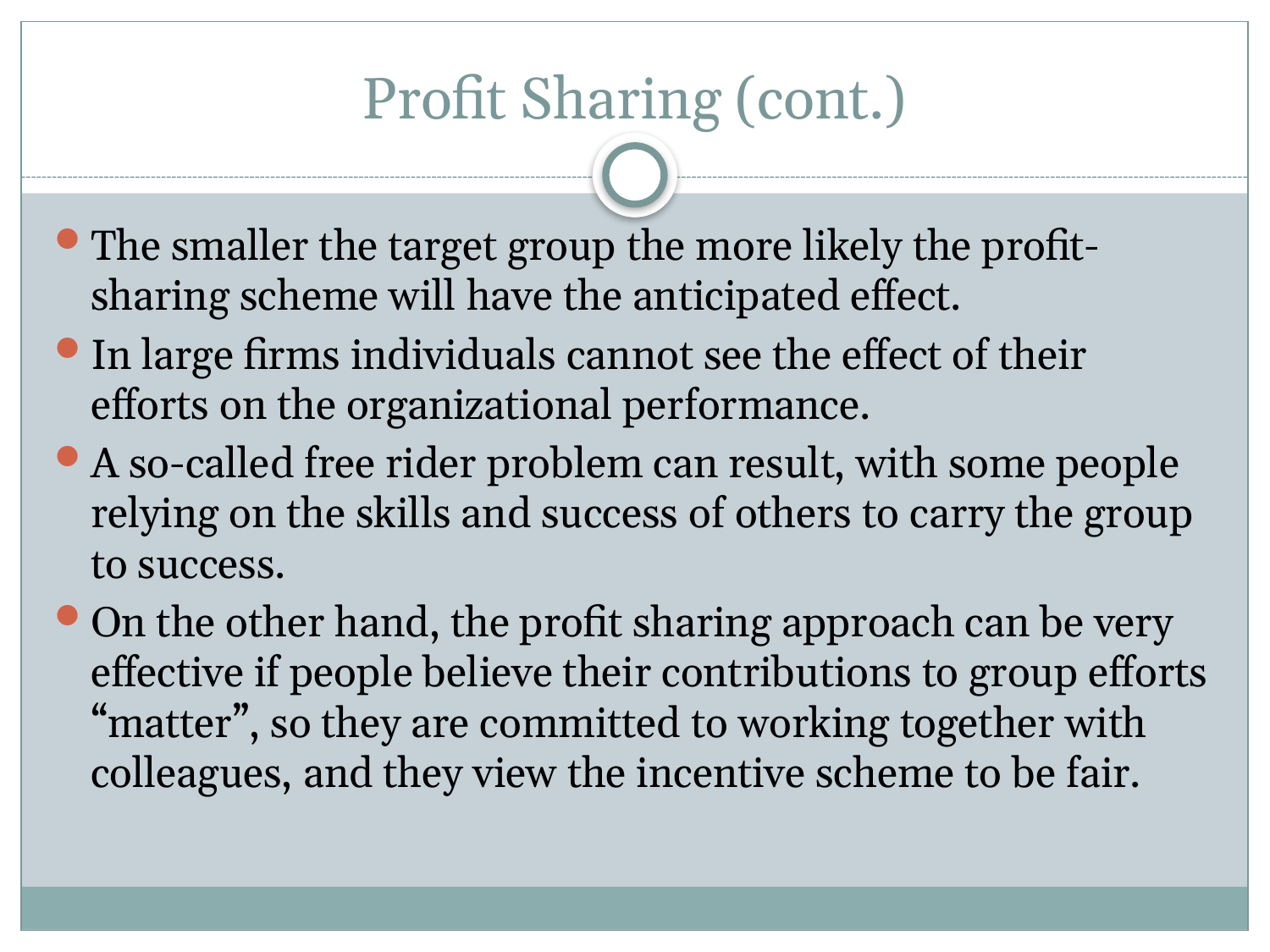

# Profit Sharing (cont.)
The smaller the target group the more likely the profit-sharing scheme will have the anticipated effect.
In large firms individuals cannot see the effect of their efforts on the organizational performance.
A so-called free rider problem can result, with some people relying on the skills and success of others to carry the group to success.
On the other hand, the profit sharing approach can be very effective if people believe their contributions to group efforts “matter”, so they are committed to working together with colleagues, and they view the incentive scheme to be fair.